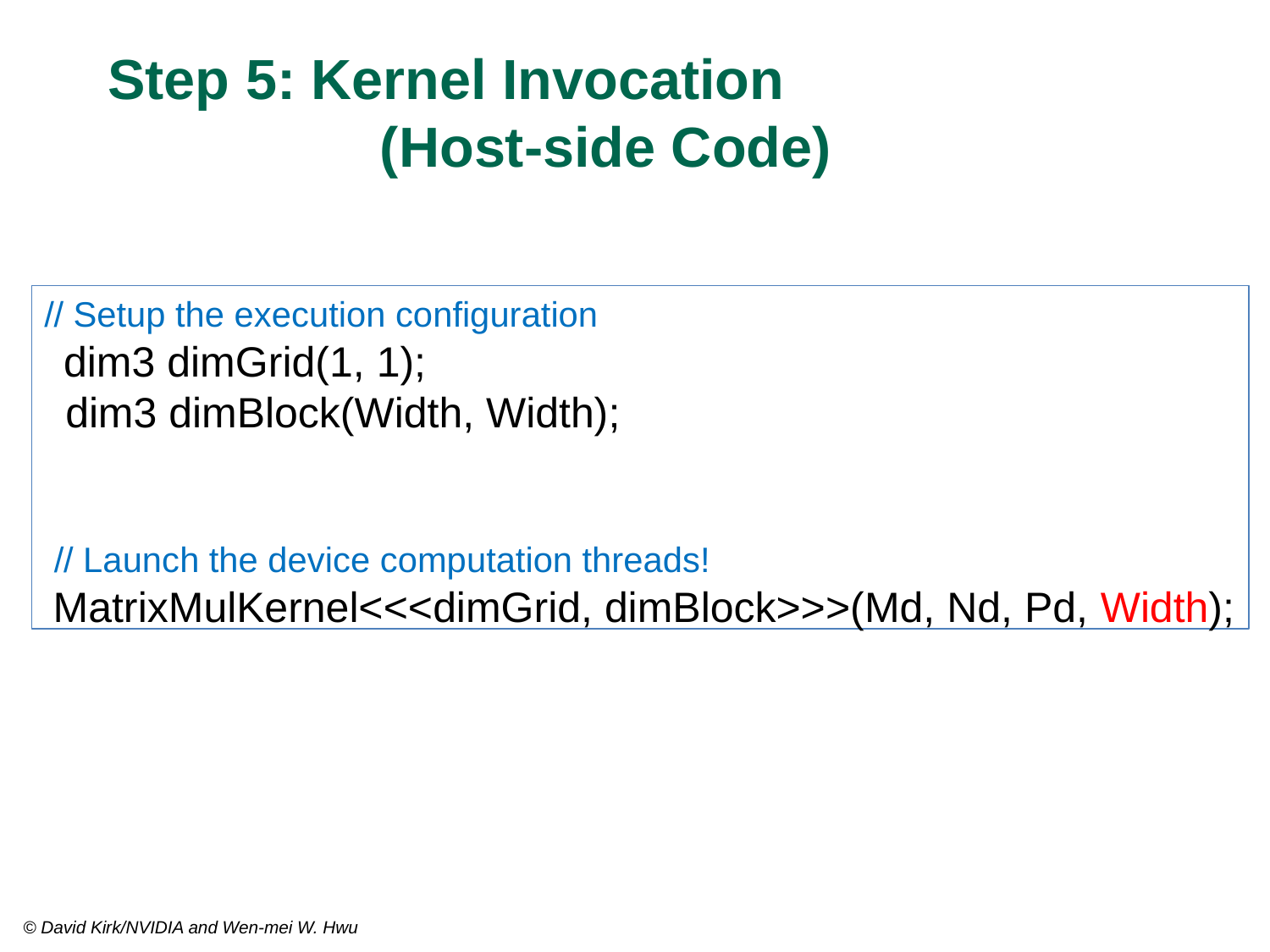

Step 5: Kernel Invocation
(Host-side Code)
// Setup the execution configuration
  dim3 dimGrid(1, 1);
  dim3 dimBlock(Width, Width);

 // Launch the device computation threads!
 MatrixMulKernel<<<dimGrid, dimBlock>>>(Md, Nd, Pd, Width);
© David Kirk/NVIDIA and Wen-mei W. Hwu